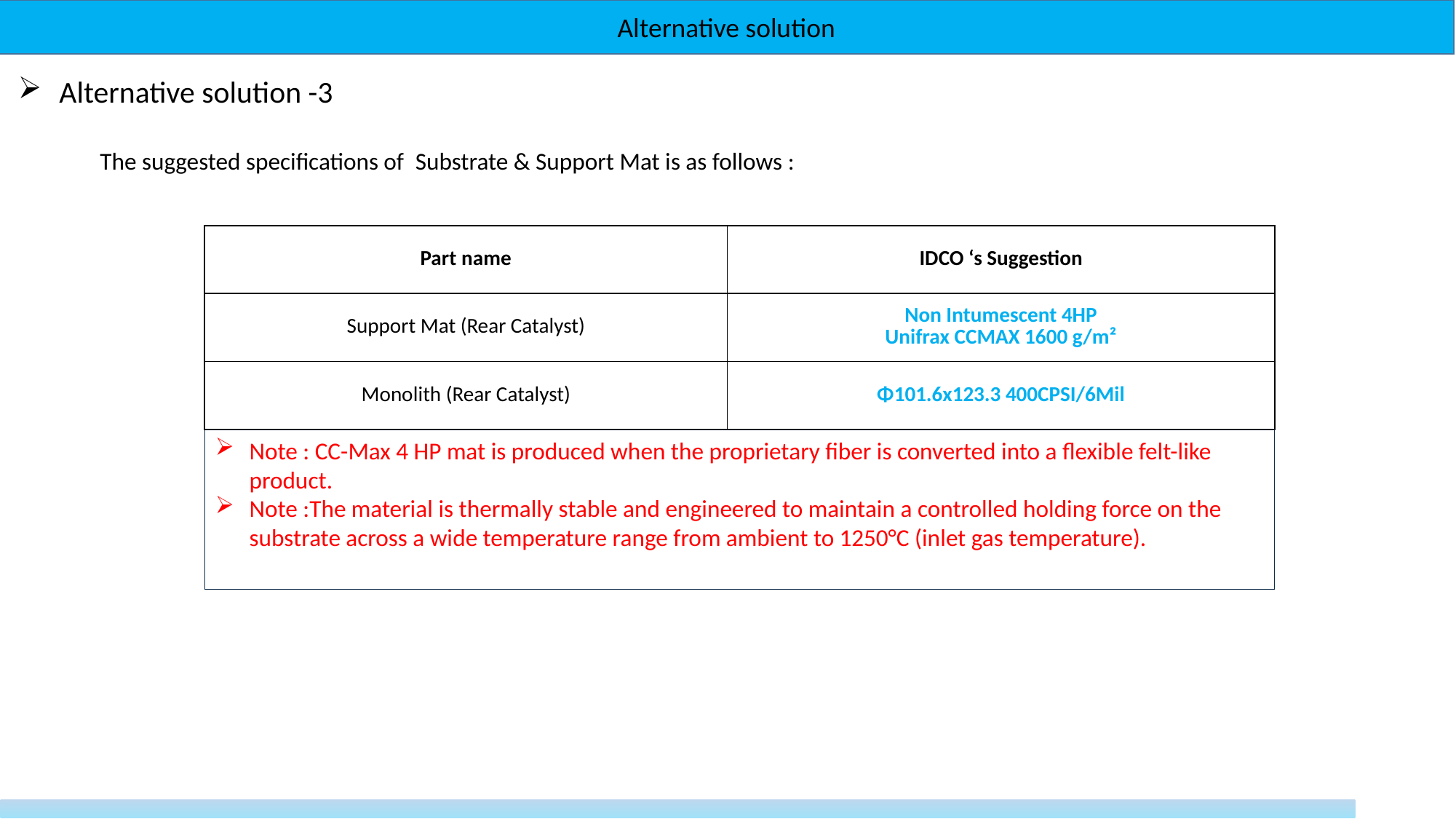

Alternative solution
Alternative solution -3

               The suggested specifications of  Substrate & Support Mat is as follows :

| Part name | IDCO ‘s Suggestion |
| --- | --- |
| Support Mat (Rear Catalyst) | Non Intumescent 4HP Unifrax CCMAX 1600 g/m² |
| Monolith (Rear Catalyst) | Φ101.6x123.3 400CPSI/6Mil |
Note : CC-Max 4 HP mat is produced when the proprietary fiber is converted into a flexible felt-like product.
Note :The material is thermally stable and engineered to maintain a controlled holding force on the substrate across a wide temperature range from ambient to 1250°C (inlet gas temperature).